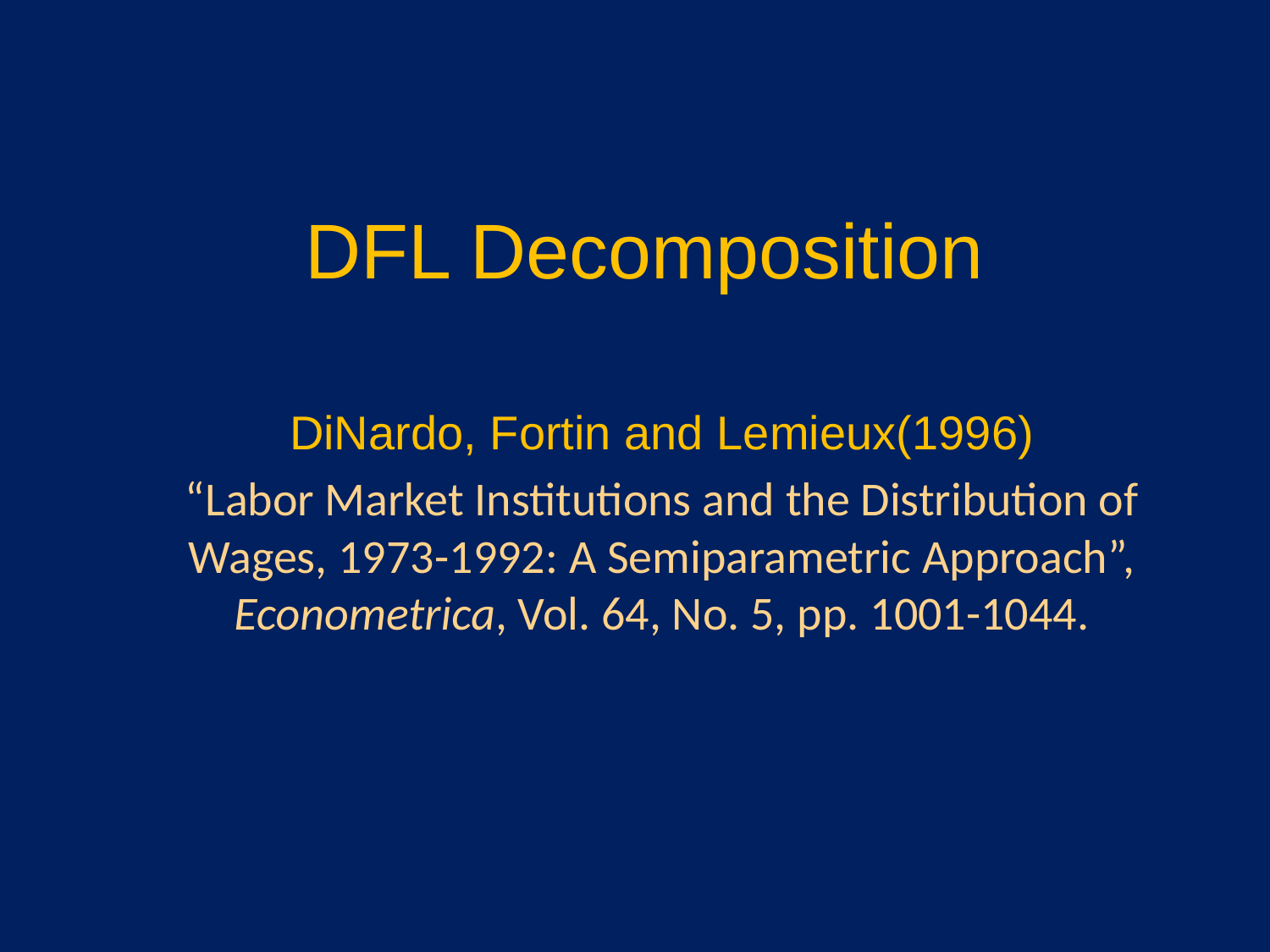

# DFL Decomposition
DiNardo, Fortin and Lemieux(1996)
“Labor Market Institutions and the Distribution of Wages, 1973-1992: A Semiparametric Approach”, Econometrica, Vol. 64, No. 5, pp. 1001-1044.